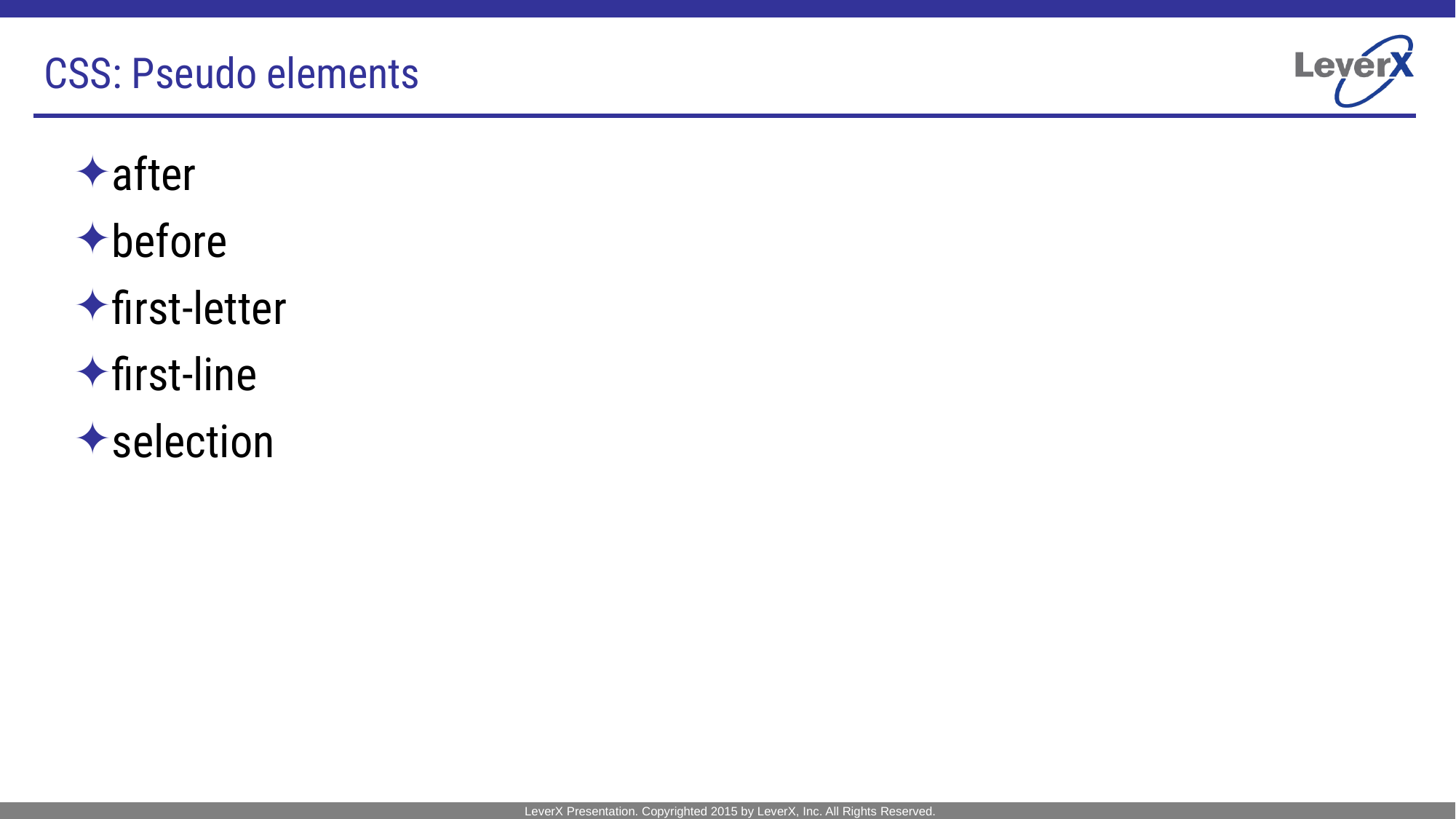

# CSS: Pseudo elements
after
before
first-letter
first-line
selection
LeverX Presentation. Copyrighted 2015 by LeverX, Inc. All Rights Reserved.